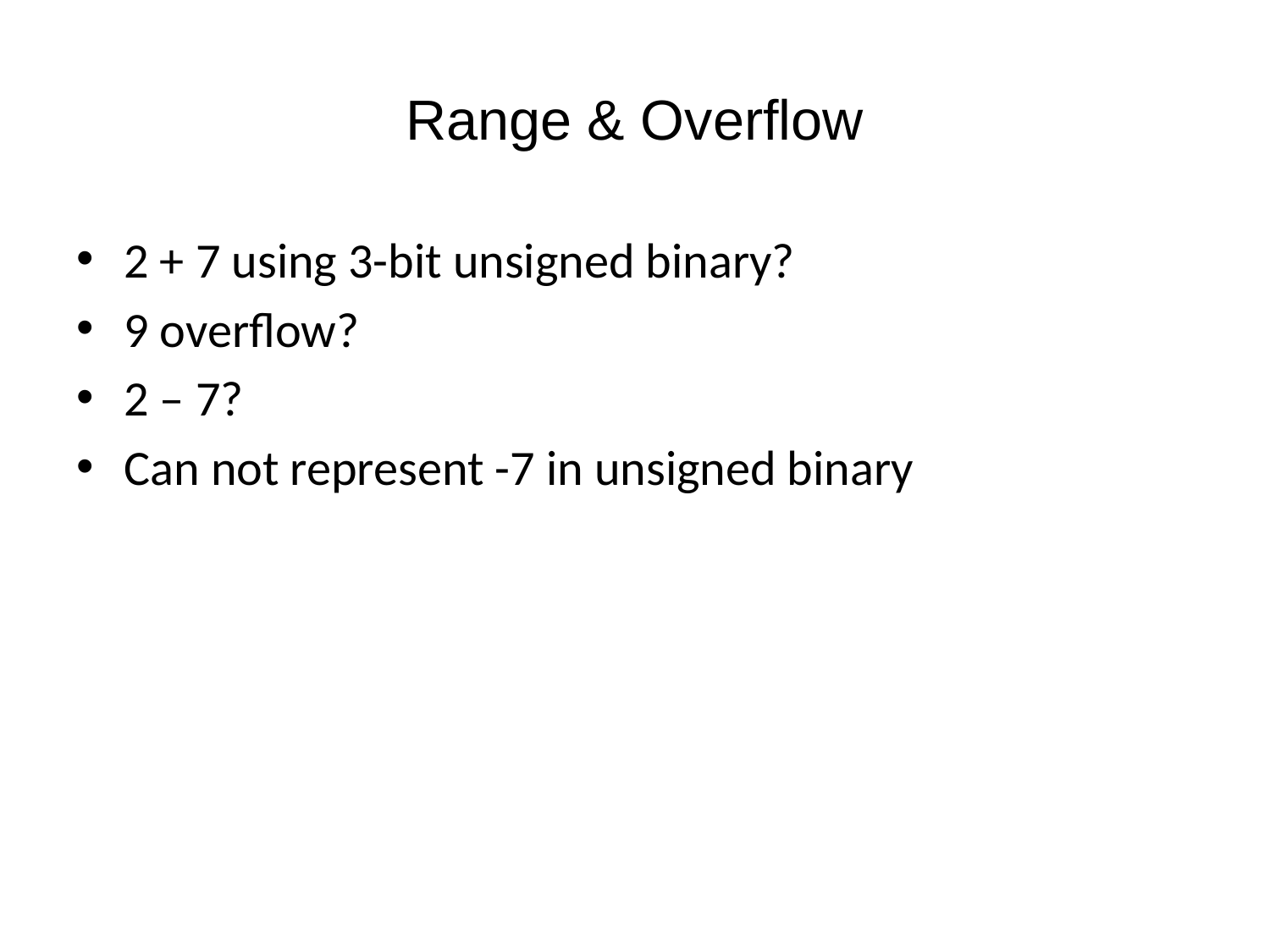

# Range & Overflow
2 + 7 using 3-bit unsigned binary?
9 overflow?
2 – 7?
Can not represent -7 in unsigned binary